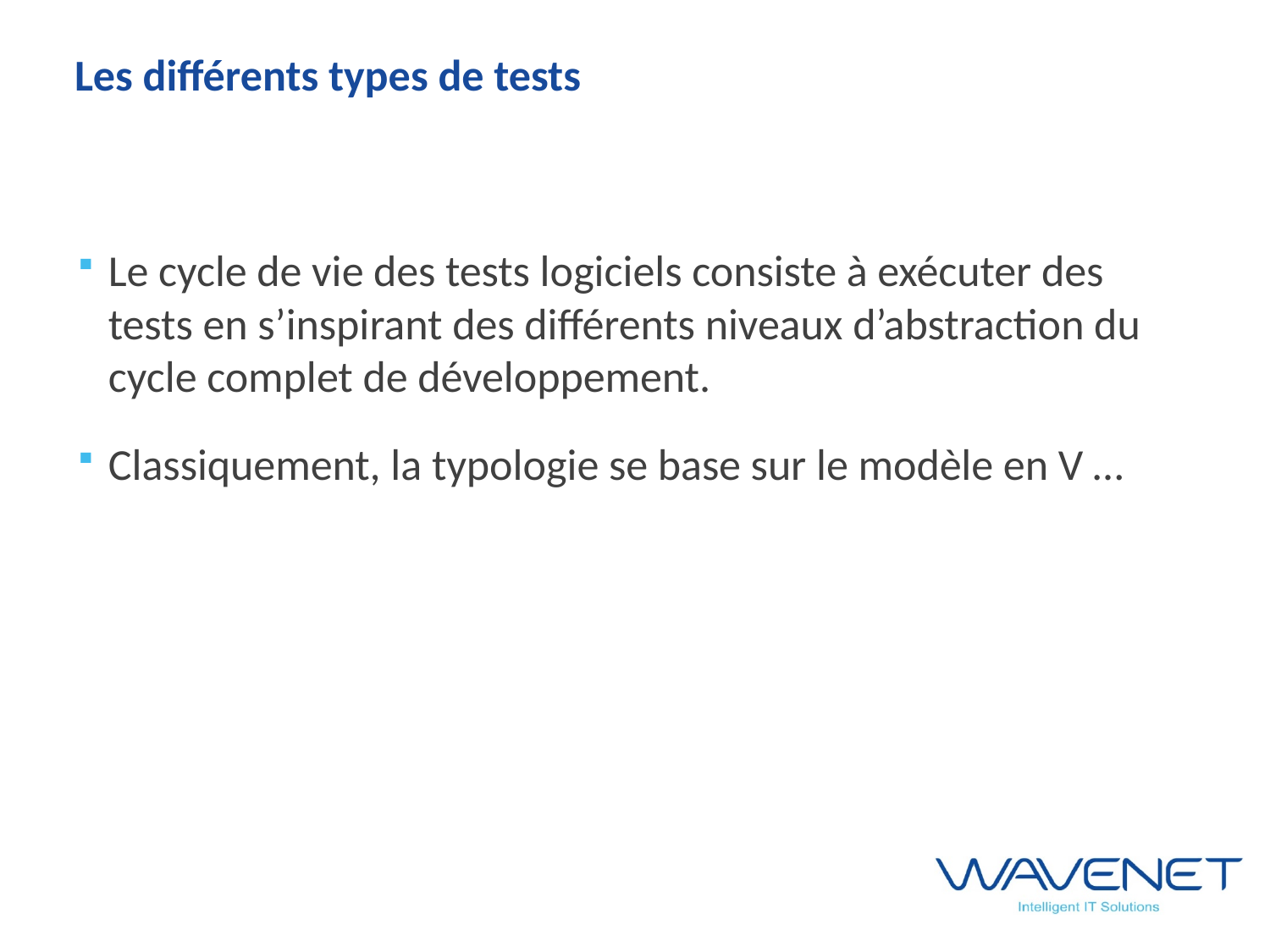

# Les différents types de tests
Le cycle de vie des tests logiciels consiste à exécuter des tests en s’inspirant des différents niveaux d’abstraction du cycle complet de développement.
Classiquement, la typologie se base sur le modèle en V …